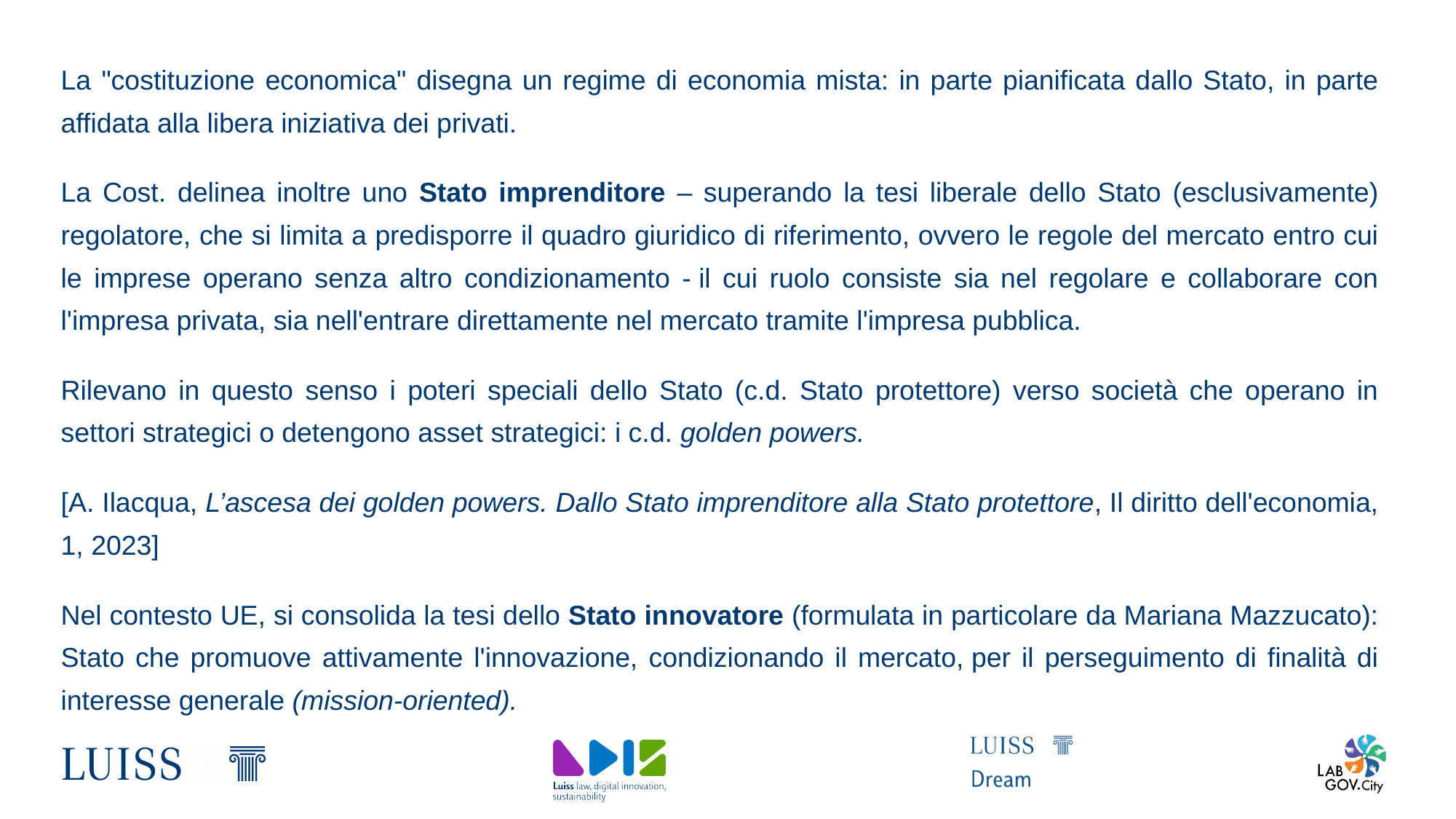

La "costituzione economica" disegna un regime di economia mista: in parte pianificata dallo Stato, in parte affidata alla libera iniziativa dei privati.
La Cost. delinea inoltre uno Stato imprenditore – superando la tesi liberale dello Stato (esclusivamente) regolatore, che si limita a predisporre il quadro giuridico di riferimento, ovvero le regole del mercato entro cui le imprese operano senza altro condizionamento - il cui ruolo consiste sia nel regolare e collaborare con l'impresa privata, sia nell'entrare direttamente nel mercato tramite l'impresa pubblica.
Rilevano in questo senso i poteri speciali dello Stato (c.d. Stato protettore) verso società che operano in settori strategici o detengono asset strategici: i c.d. golden powers.
[A. Ilacqua, L’ascesa dei golden powers. Dallo Stato imprenditore alla Stato protettore, Il diritto dell'economia, 1, 2023]
Nel contesto UE, si consolida la tesi dello Stato innovatore (formulata in particolare da Mariana Mazzucato): Stato che promuove attivamente l'innovazione, condizionando il mercato, per il perseguimento di finalità di interesse generale (mission-oriented).